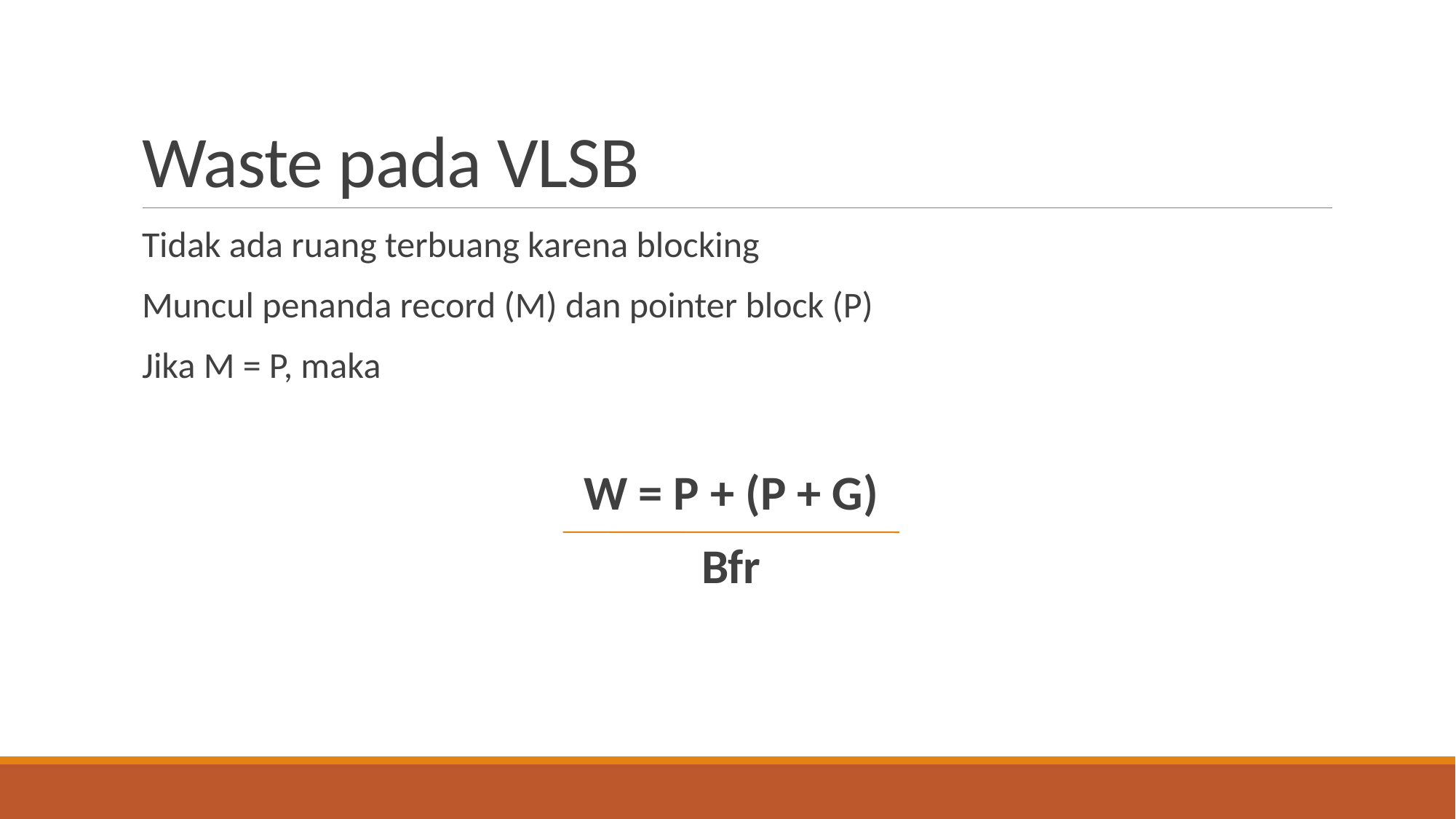

# Waste pada VLSB
Tidak ada ruang terbuang karena blocking
Muncul penanda record (M) dan pointer block (P)
Jika M = P, maka

W = P + (P + G)
Bfr